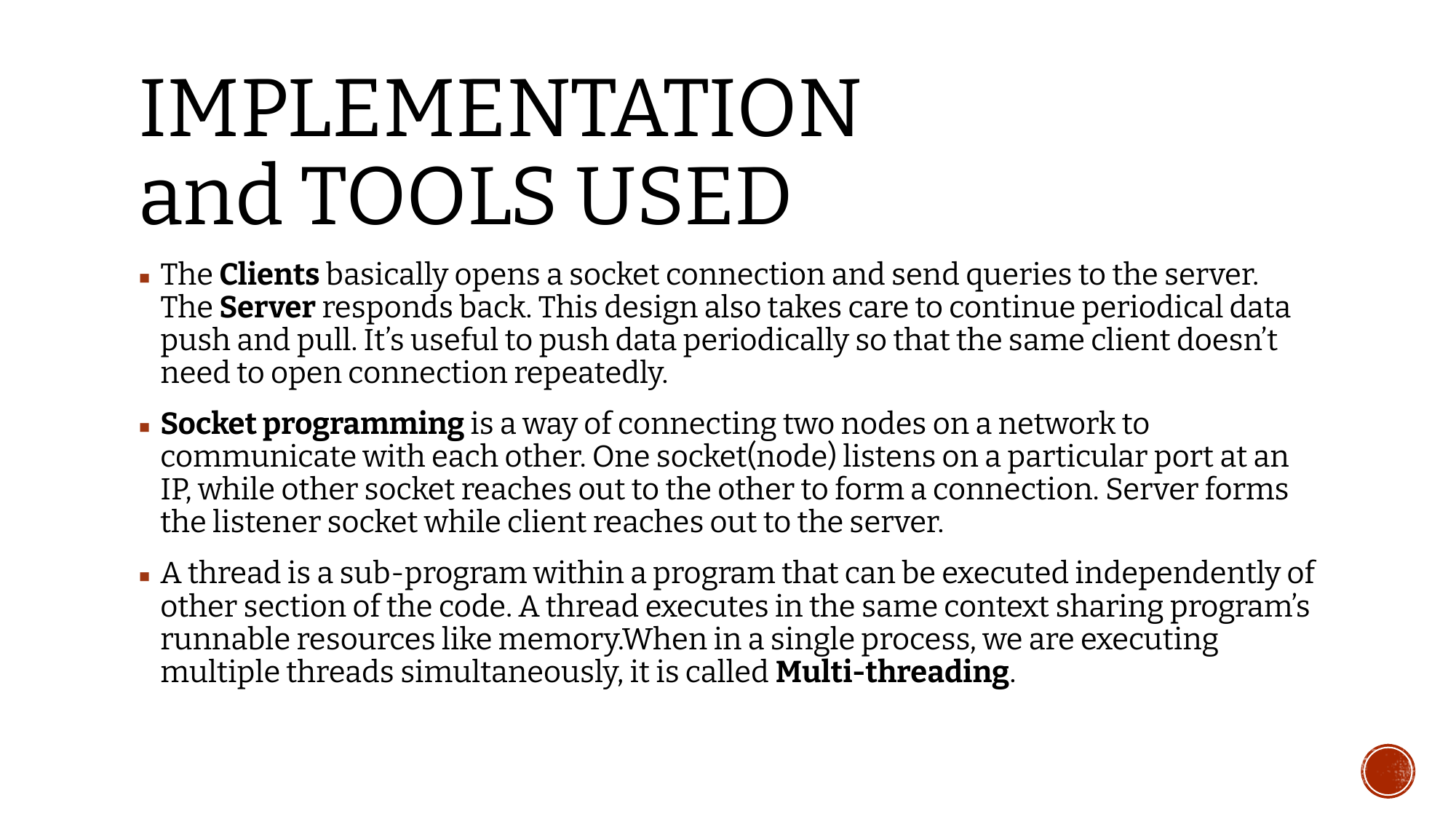

# IMPLEMENTATION
and TOOLS USED
The Clients basically opens a socket connection and send queries to the server. The Server responds back. This design also takes care to continue periodical data push and pull. It’s useful to push data periodically so that the same client doesn’t need to open connection repeatedly.
Socket programming is a way of connecting two nodes on a network to communicate with each other. One socket(node) listens on a particular port at an IP, while other socket reaches out to the other to form a connection. Server forms the listener socket while client reaches out to the server.
A thread is a sub-program within a program that can be executed independently of other section of the code. A thread executes in the same context sharing program’s runnable resources like memory.When in a single process, we are executing multiple threads simultaneously, it is called Multi-threading.